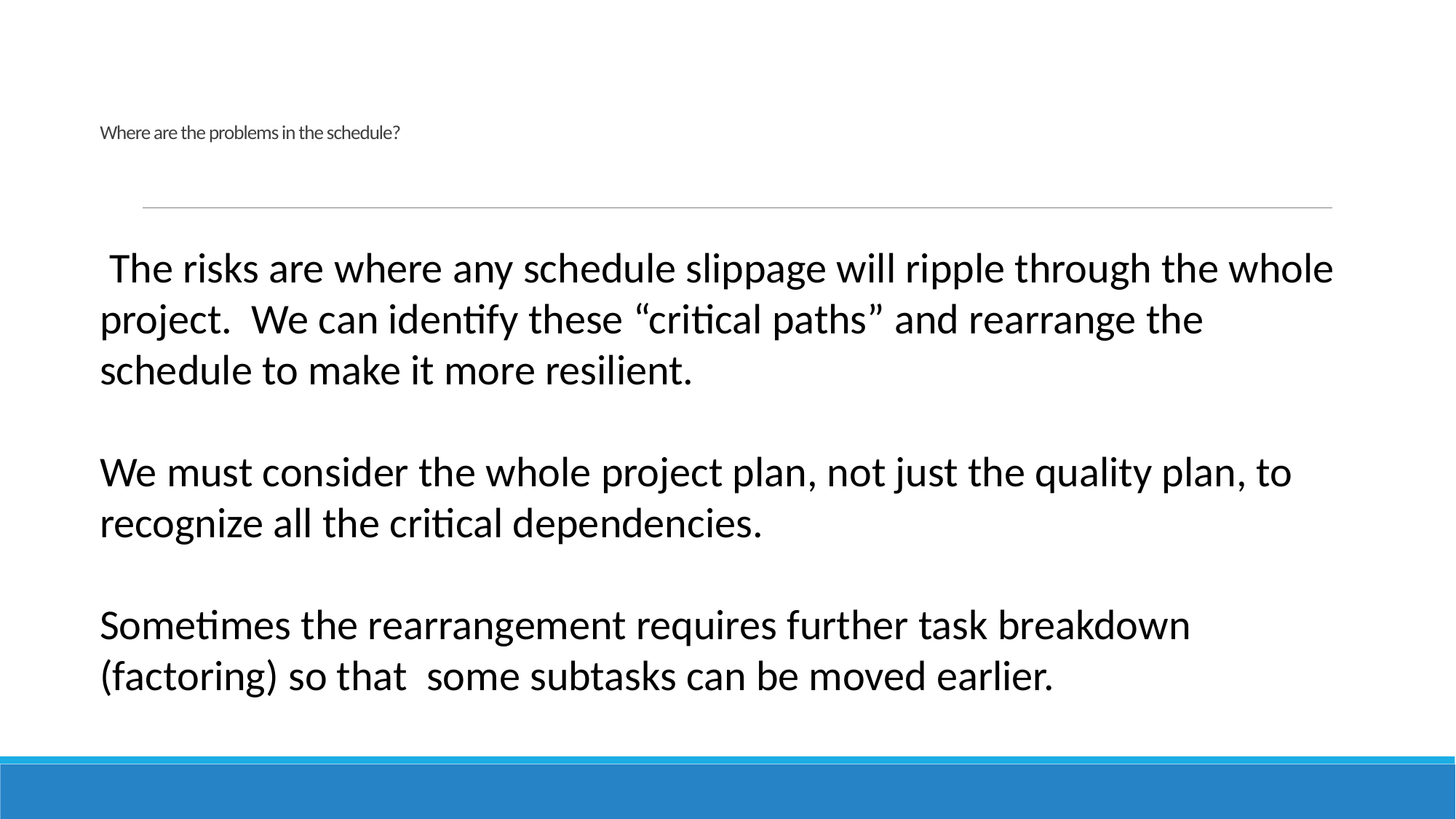

# Where are the problems in the schedule?
 The risks are where any schedule slippage will ripple through the whole project.  We can identify these “critical paths” and rearrange the schedule to make it more resilient.

We must consider the whole project plan, not just the quality plan, to recognize all the critical dependencies.

Sometimes the rearrangement requires further task breakdown (factoring) so that  some subtasks can be moved earlier.